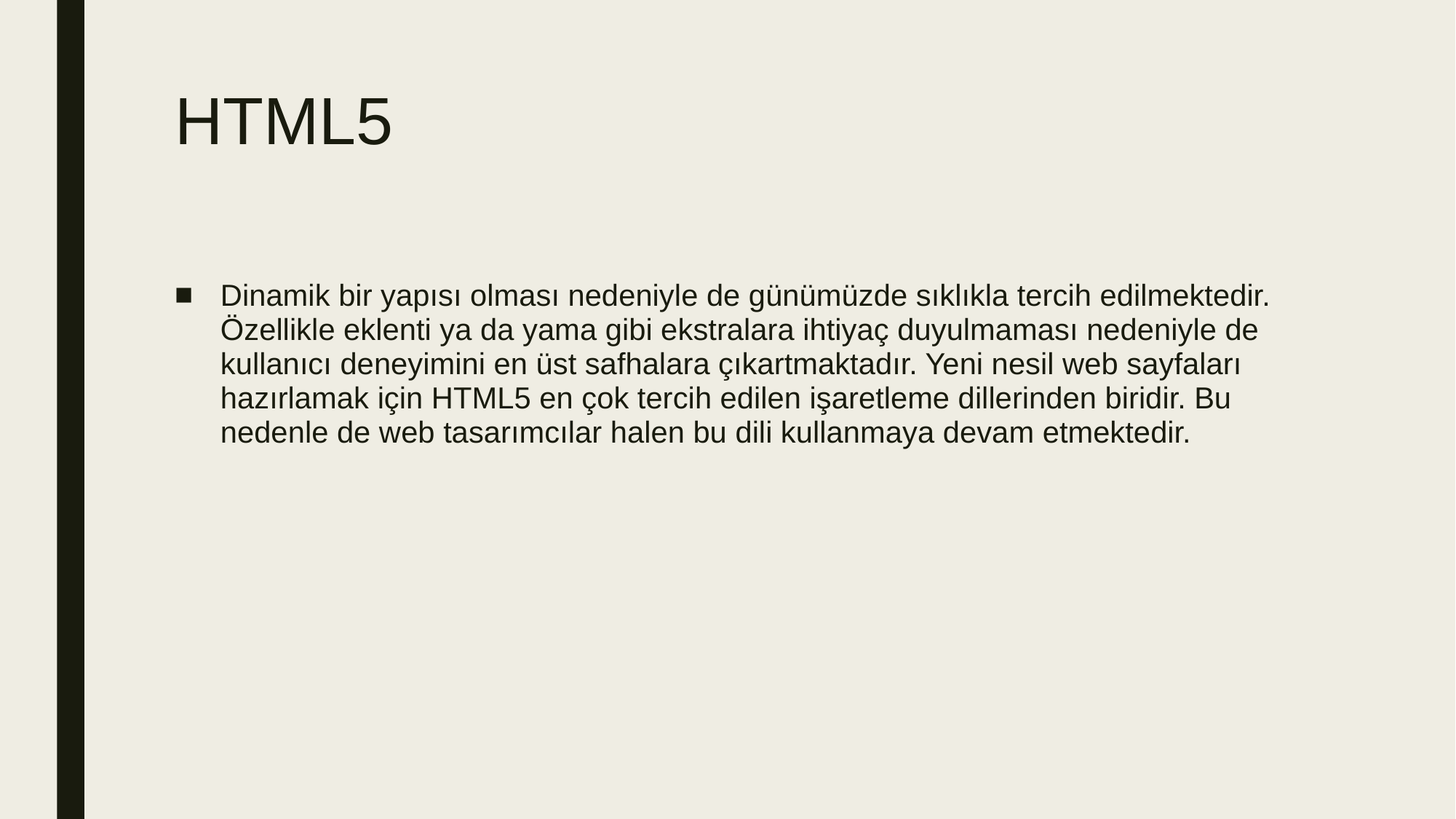

# HTML5
Dinamik bir yapısı olması nedeniyle de günümüzde sıklıkla tercih edilmektedir. Özellikle eklenti ya da yama gibi ekstralara ihtiyaç duyulmaması nedeniyle de kullanıcı deneyimini en üst safhalara çıkartmaktadır. Yeni nesil web sayfaları hazırlamak için HTML5 en çok tercih edilen işaretleme dillerinden biridir. Bu nedenle de web tasarımcılar halen bu dili kullanmaya devam etmektedir.